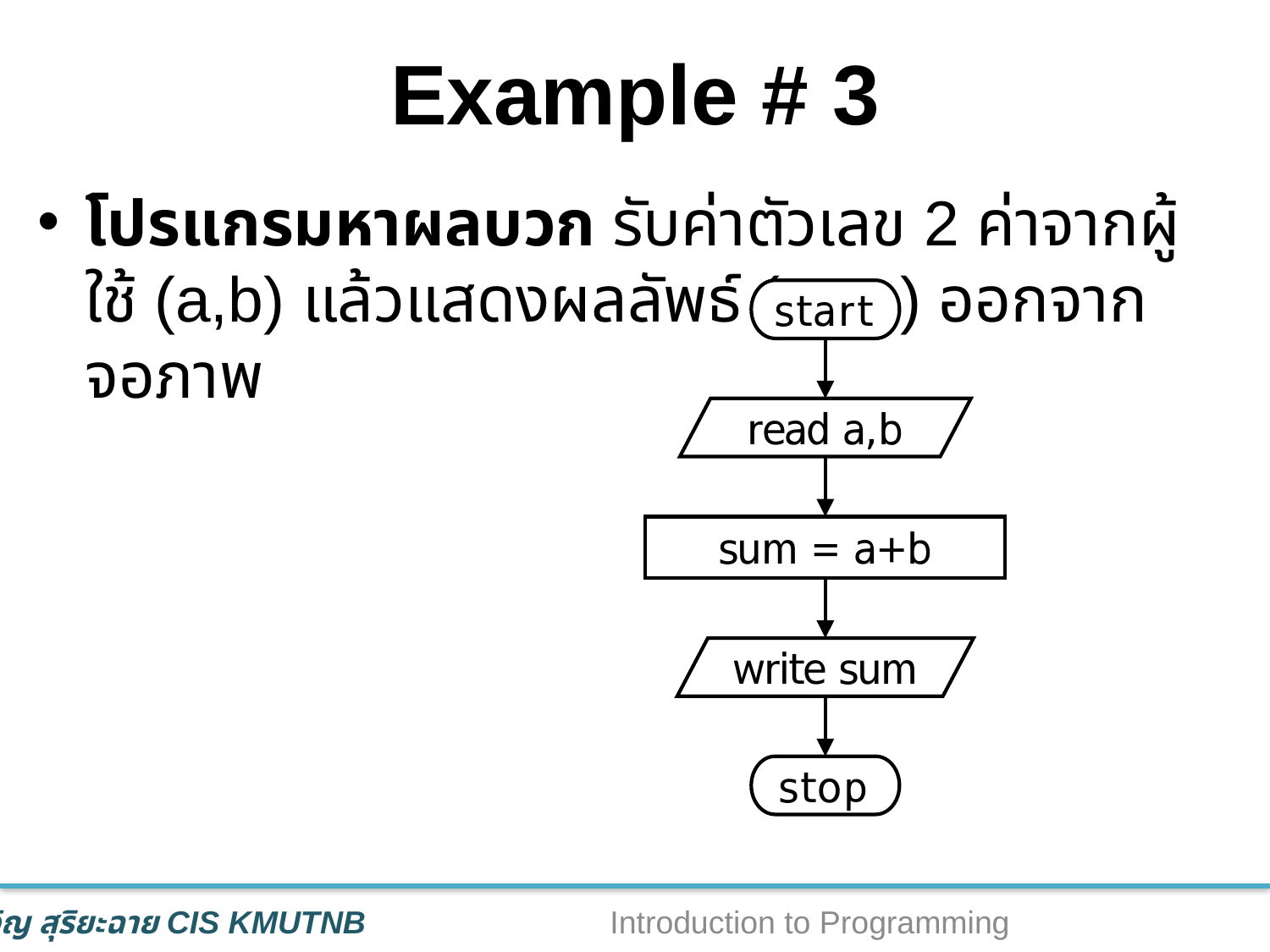

# Example # 3
โปรแกรมหาผลบวก รับค่าตัวเลข 2 ค่าจากผู้ใช้ (a,b) แล้วแสดงผลลัพธ์ (sum) ออกจากจอภาพ

start
read a,b
sum = a+b
write sum
stop
36
Introduction to Programming